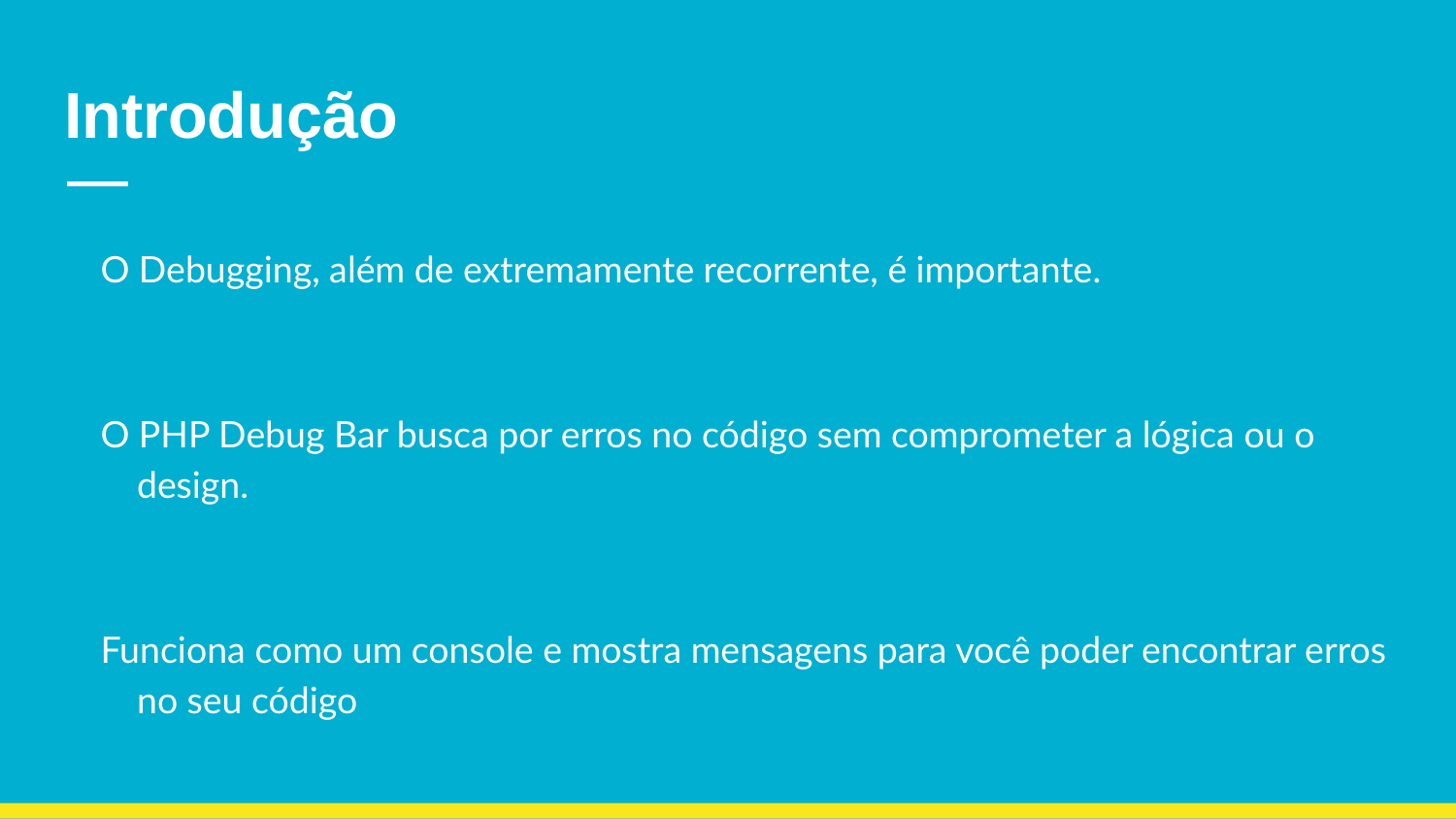

# Introdução
O Debugging, além de extremamente recorrente, é importante.

O PHP Debug Bar busca por erros no código sem comprometer a lógica ou o design.

Funciona como um console e mostra mensagens para você poder encontrar erros no seu código